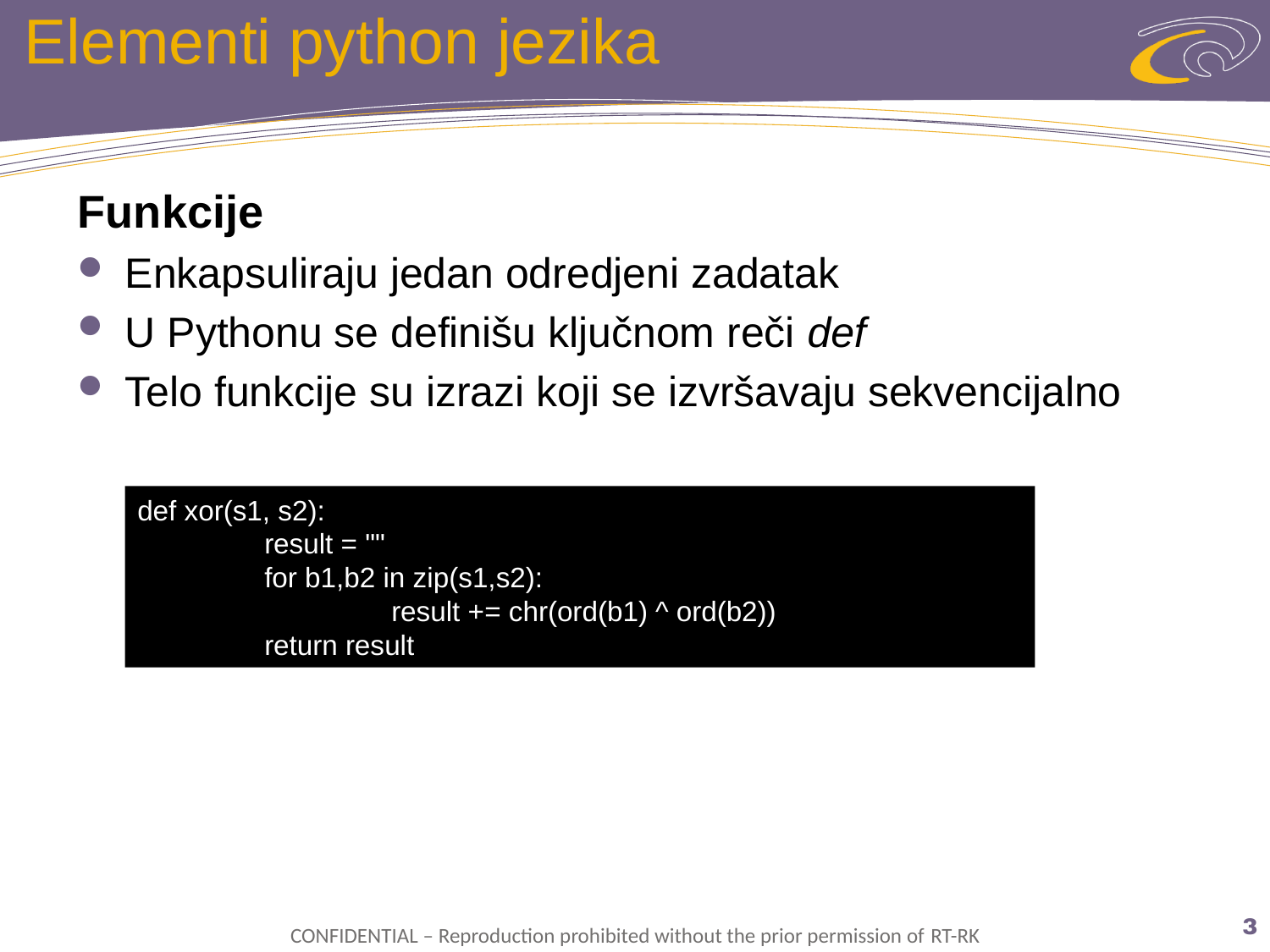

# Elementi python jezika
Funkcije
Enkapsuliraju jedan odredjeni zadatak
U Pythonu se definišu ključnom reči def
Telo funkcije su izrazi koji se izvršavaju sekvencijalno

def xor(s1, s2):
	result = ""
	for b1,b2 in zip(s1,s2):
		result += chr(ord(b1) ^ ord(b2))
	return result